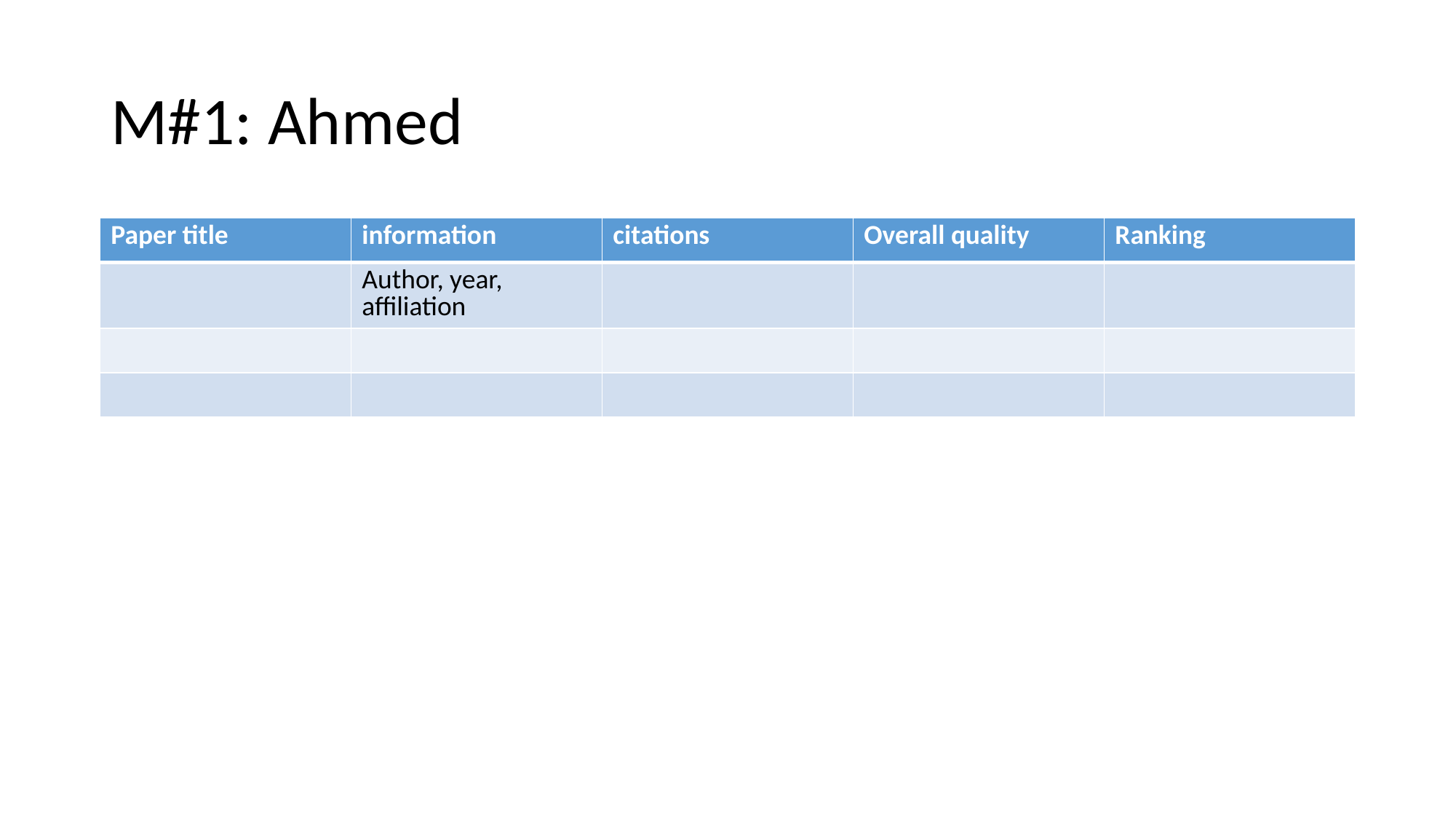

# M#1: Ahmed
| Paper title | information | citations | Overall quality | Ranking |
| --- | --- | --- | --- | --- |
|  | Author, year, affiliation |  |  |  |
|  |  |  |  |  |
|  |  |  |  |  |